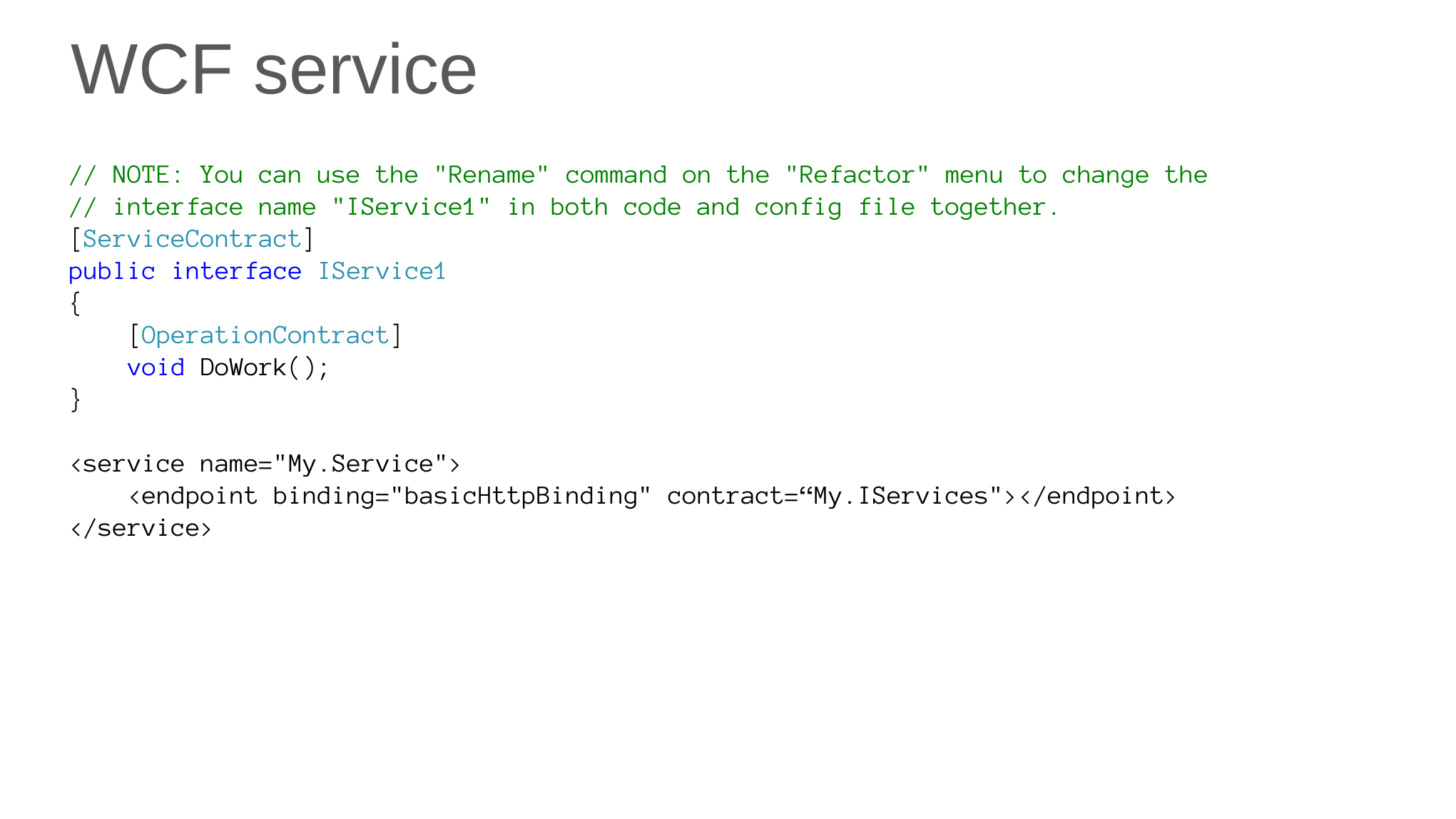

# WCF service
// NOTE: You can use the "Rename" command on the "Refactor" menu to change the
// interface name "IService1" in both code and config file together.
[ServiceContract]
public interface IService1
{
    [OperationContract]
    void DoWork();
}

<service name="My.Service">
    <endpoint binding="basicHttpBinding" contract=“My.IServices"></endpoint>
</service>